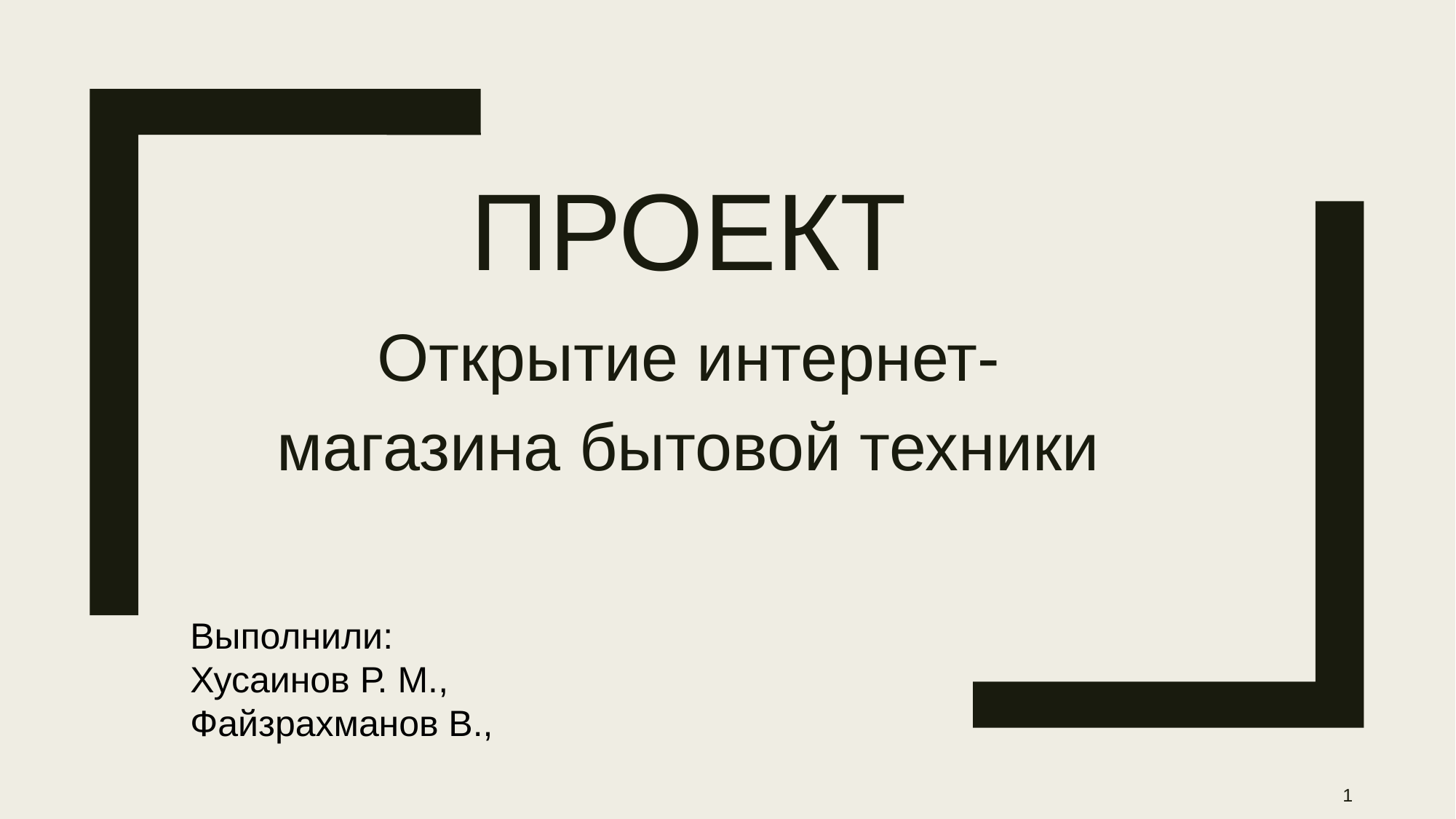

# Проект
Открытие интернет-магазина бытовой техники
Выполнили:
Хусаинов Р. М.,
Файзрахманов В.,
1